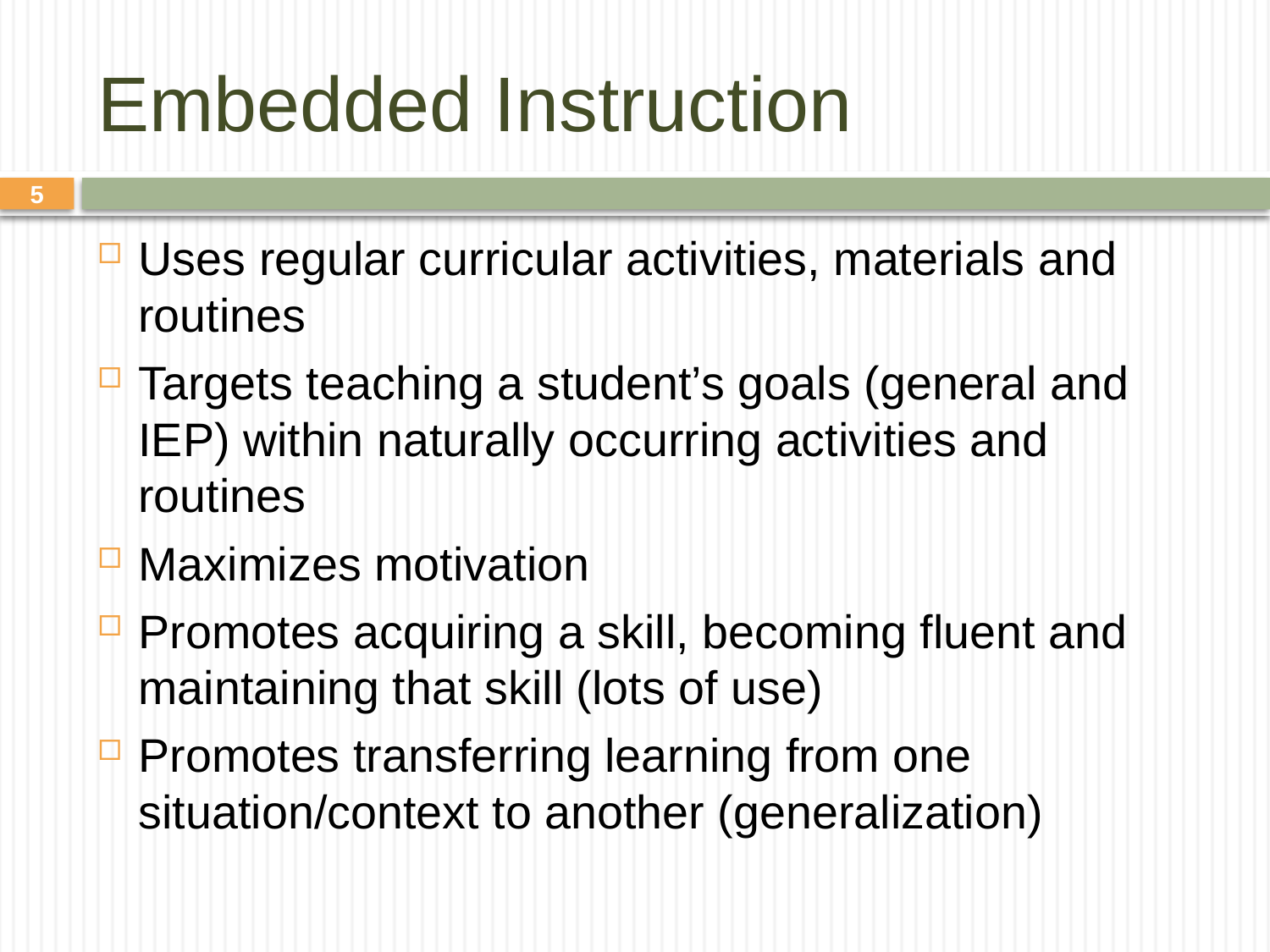

# Embedded Instruction
5
Uses regular curricular activities, materials and routines
Targets teaching a student’s goals (general and IEP) within naturally occurring activities and routines
Maximizes motivation
Promotes acquiring a skill, becoming fluent and maintaining that skill (lots of use)
Promotes transferring learning from one situation/context to another (generalization)